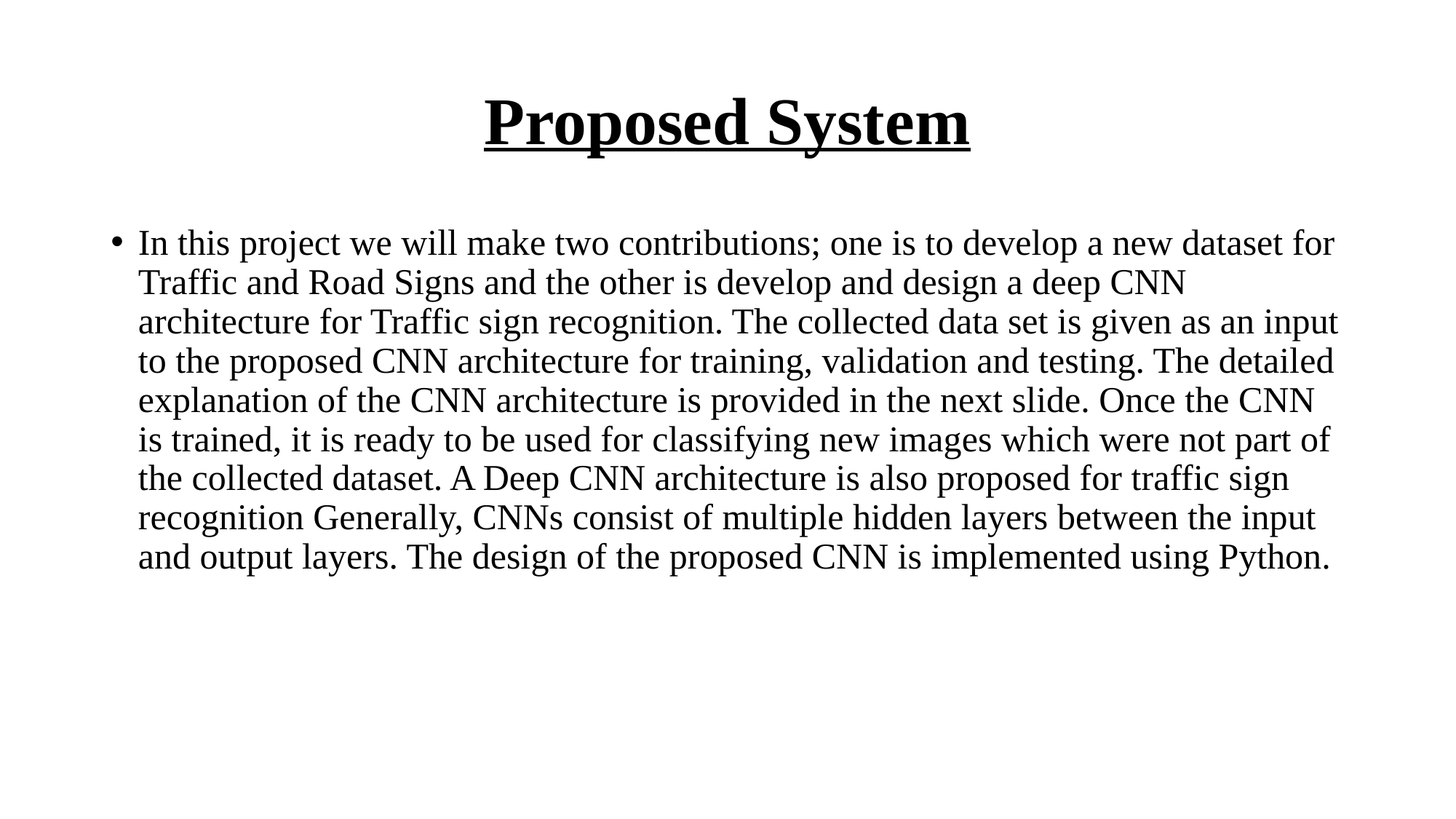

# Proposed System
In this project we will make two contributions; one is to develop a new dataset for Traffic and Road Signs and the other is develop and design a deep CNN architecture for Traffic sign recognition. The collected data set is given as an input to the proposed CNN architecture for training, validation and testing. The detailed explanation of the CNN architecture is provided in the next slide. Once the CNN is trained, it is ready to be used for classifying new images which were not part of the collected dataset. A Deep CNN architecture is also proposed for traffic sign recognition Generally, CNNs consist of multiple hidden layers between the input and output layers. The design of the proposed CNN is implemented using Python.